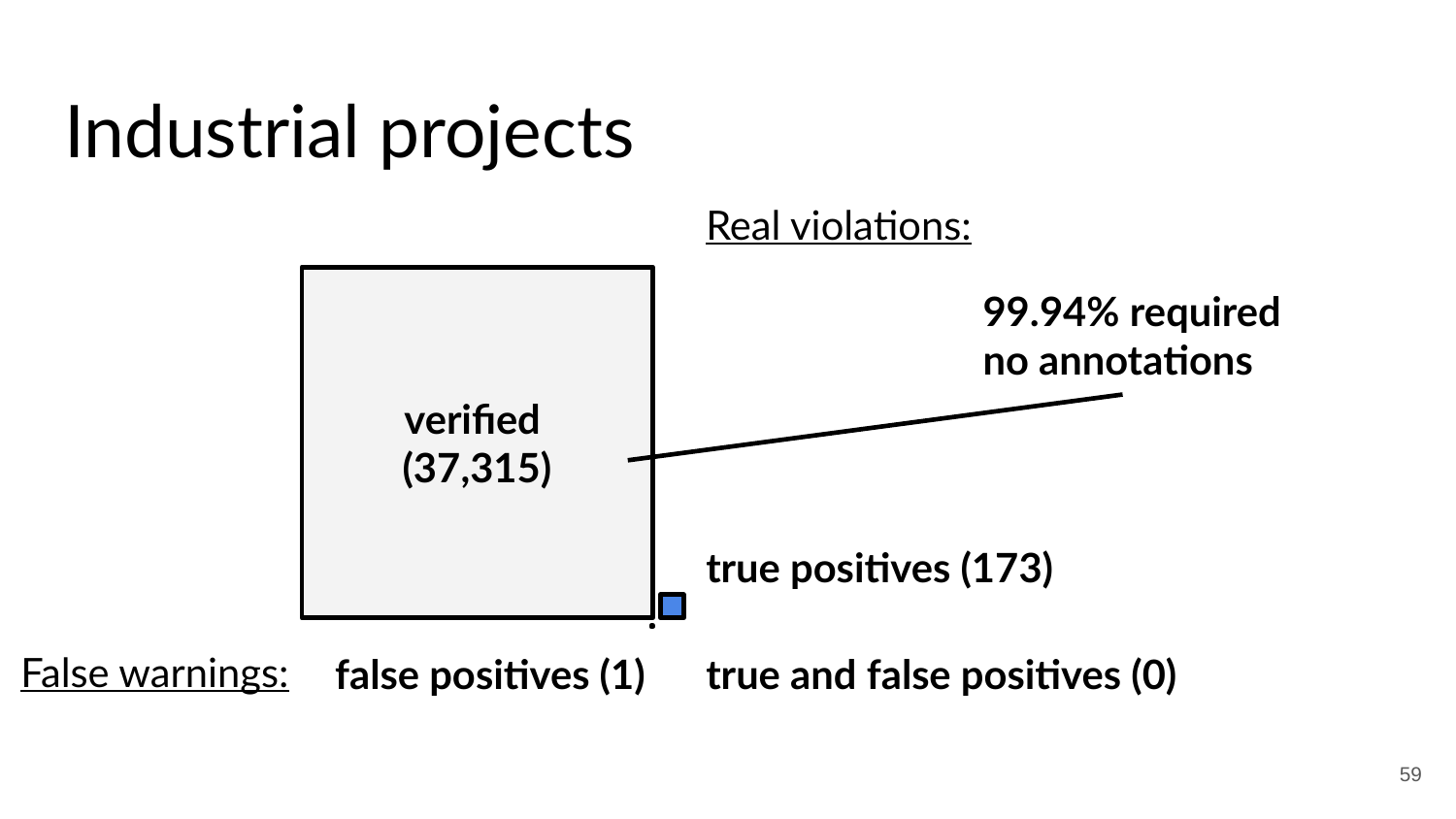

# Industrial projects

Real violations:
verified
(37,315)
99.94% required no annotations

true positives (173)

False warnings:
false positives (1)

true and false positives (0)

59